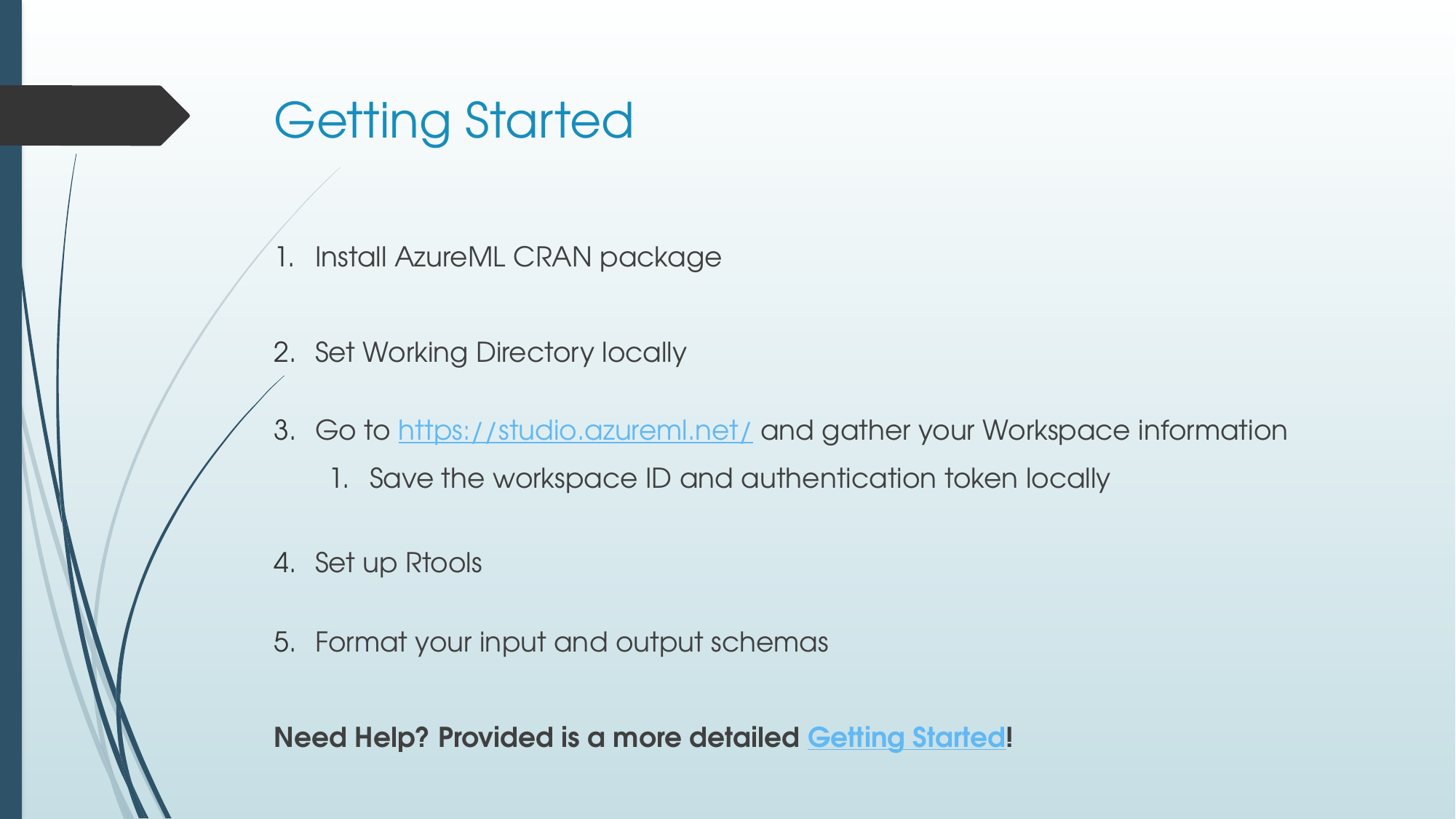

# Getting Started
Install AzureML CRAN package

Set Working Directory locally

Go to https://studio.azureml.net/ and gather your Workspace information
Save the workspace ID and authentication token locally

Set up Rtools

Format your input and output schemas

Need Help? Provided is a more detailed Getting Started!